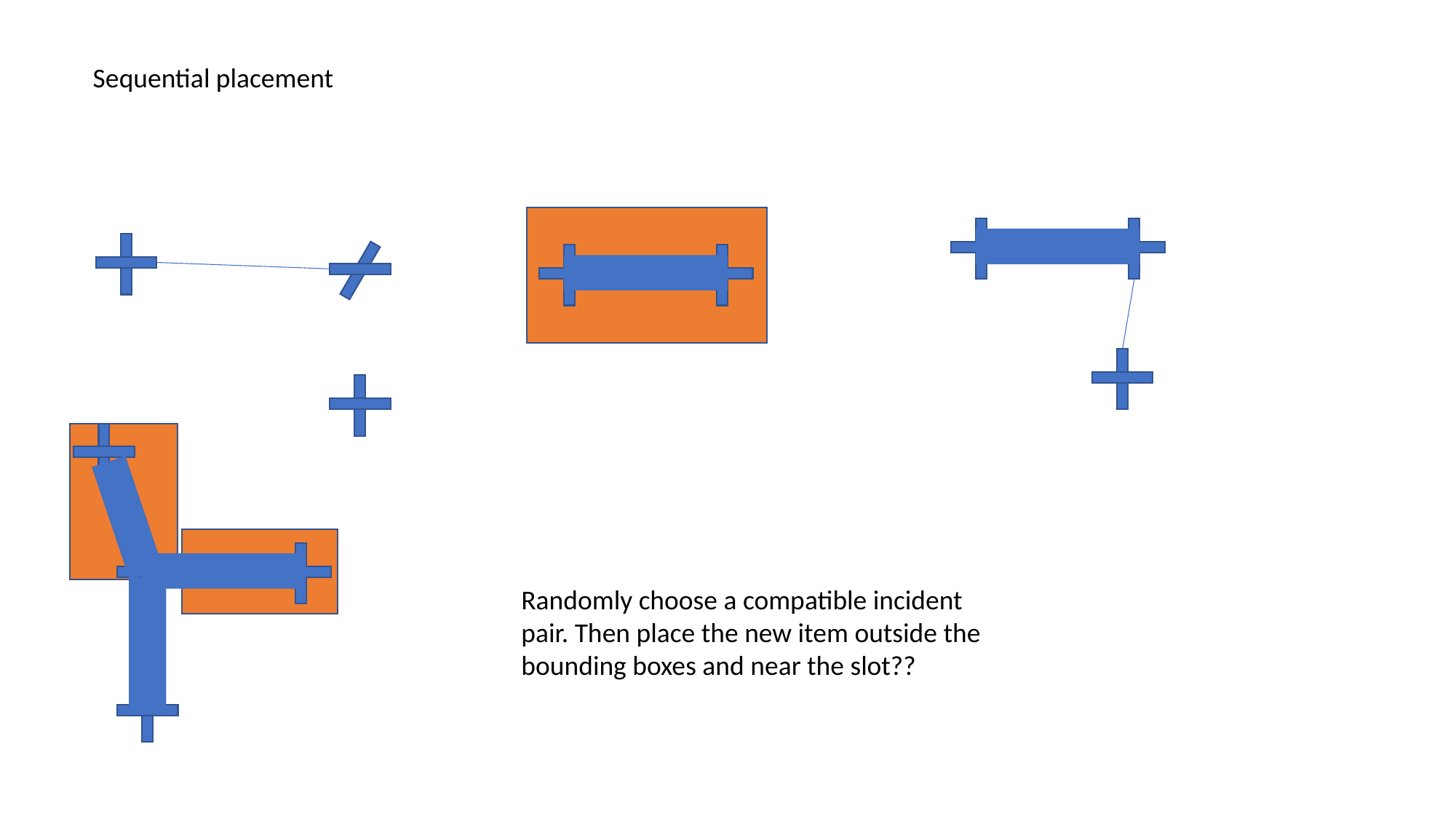

Sequential placement

Randomly choose a compatible incident pair. Then place the new item outside the bounding boxes and near the slot??